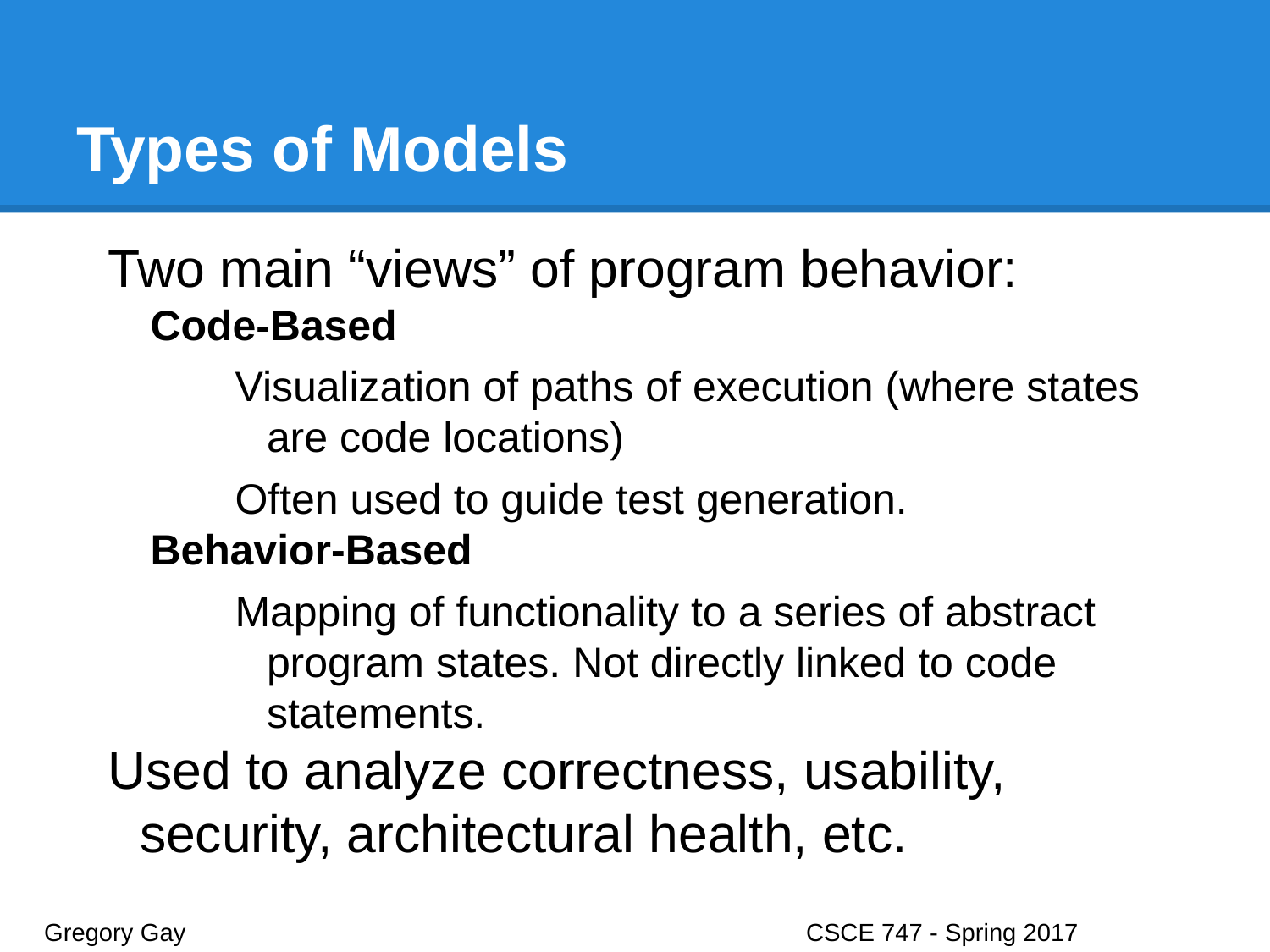

# Types of Models
Two main “views” of program behavior:
Code-Based
Visualization of paths of execution (where states are code locations)
Often used to guide test generation.
Behavior-Based
Mapping of functionality to a series of abstract program states. Not directly linked to code statements.
Used to analyze correctness, usability, security, architectural health, etc.

Gregory Gay					CSCE 747 - Spring 2017							12